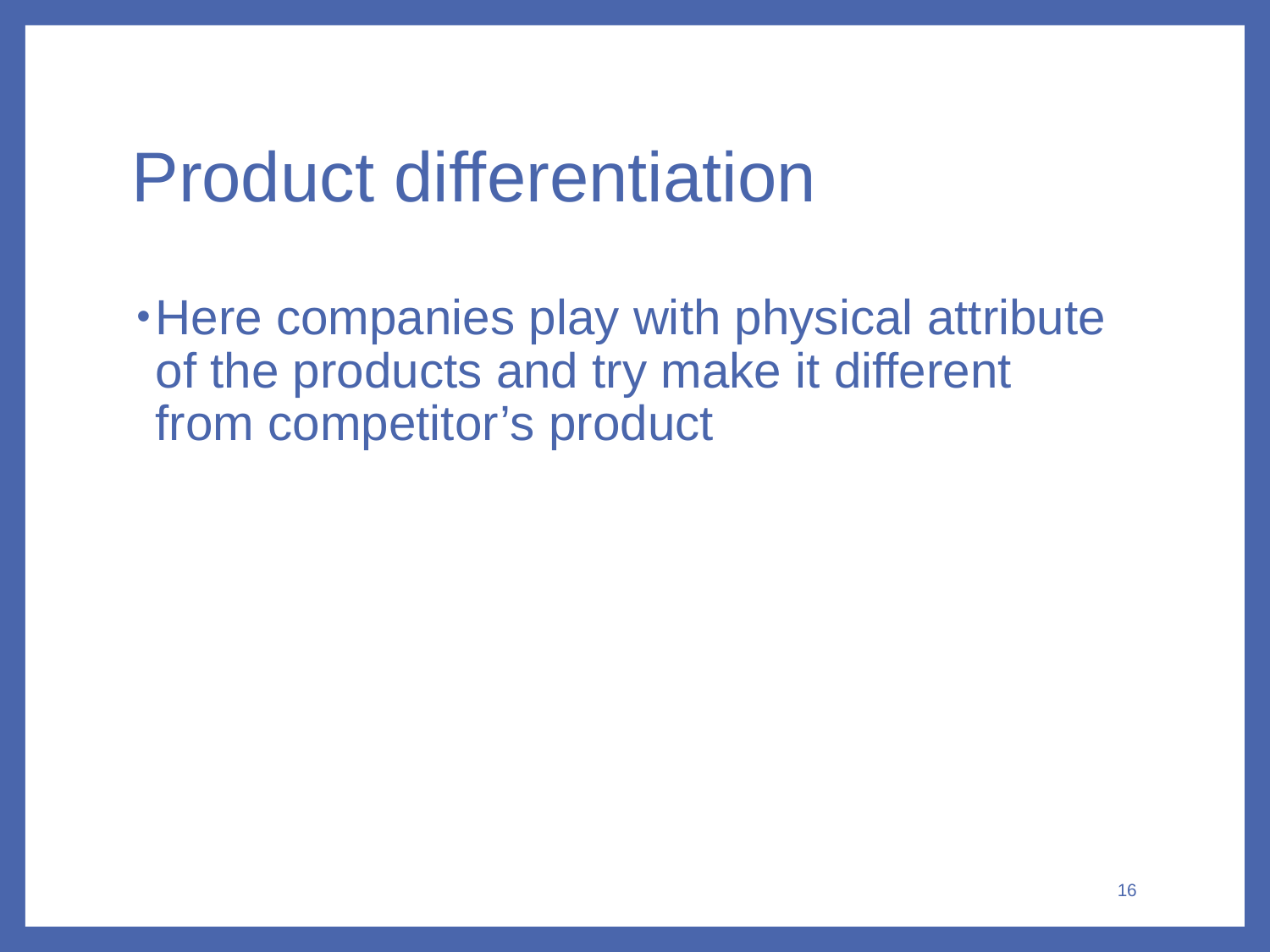

# Product differentiation
Here companies play with physical attribute of the products and try make it different  from competitor’s product
16